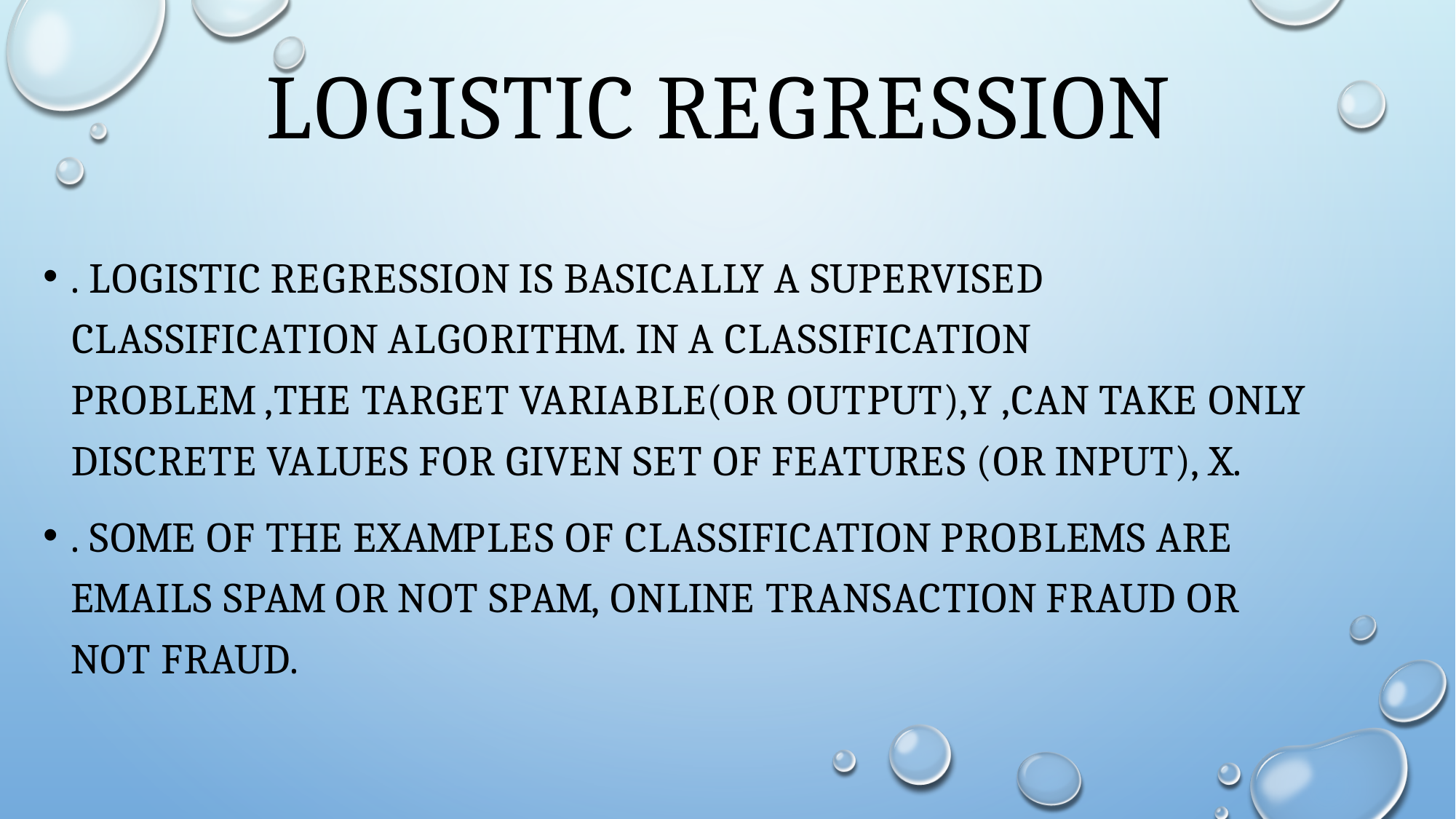

# LOGISTIC REGRESSION
. Logistic regression is basically a supervised classification algorithm. In a classification problem ,the target variable(or output),y ,can take only discrete values for given set of features (or input), X.
. Some of the examples of classification problems are Emails spam or not spam, Online transaction Fraud or not Fraud.